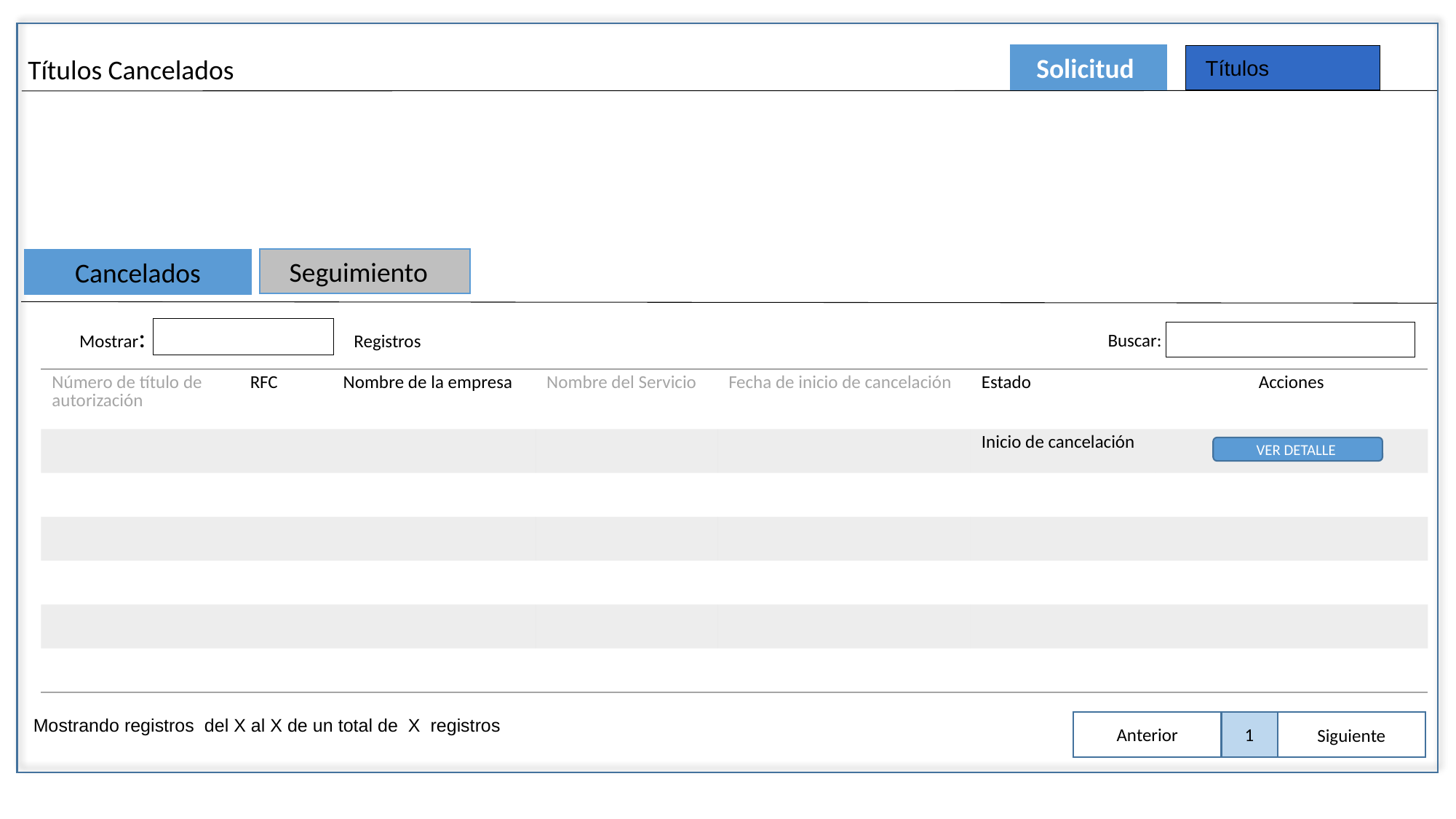

Solicitud
Títulos Cancelados

Seguimiento
Cancelados
Mostrar:
Buscar:
Registros
| Número de título de autorización | RFC | Nombre de la empresa | Nombre del Servicio | Fecha de inicio de cancelación | Estado | Acciones |
| --- | --- | --- | --- | --- | --- | --- |
|  |  |  |  |  | Inicio de cancelación |  |
|  |  |  |  |  |  |  |
|  |  |  |  |  |  |  |
|  |  |  |  |  |  |  |
|  |  |  |  |  |  |  |
|  |  |  |  |  |  |  |
VER DETALLE
Mostrando registros  del X al X de un total de  X  registros
Anterior
1
Siguiente